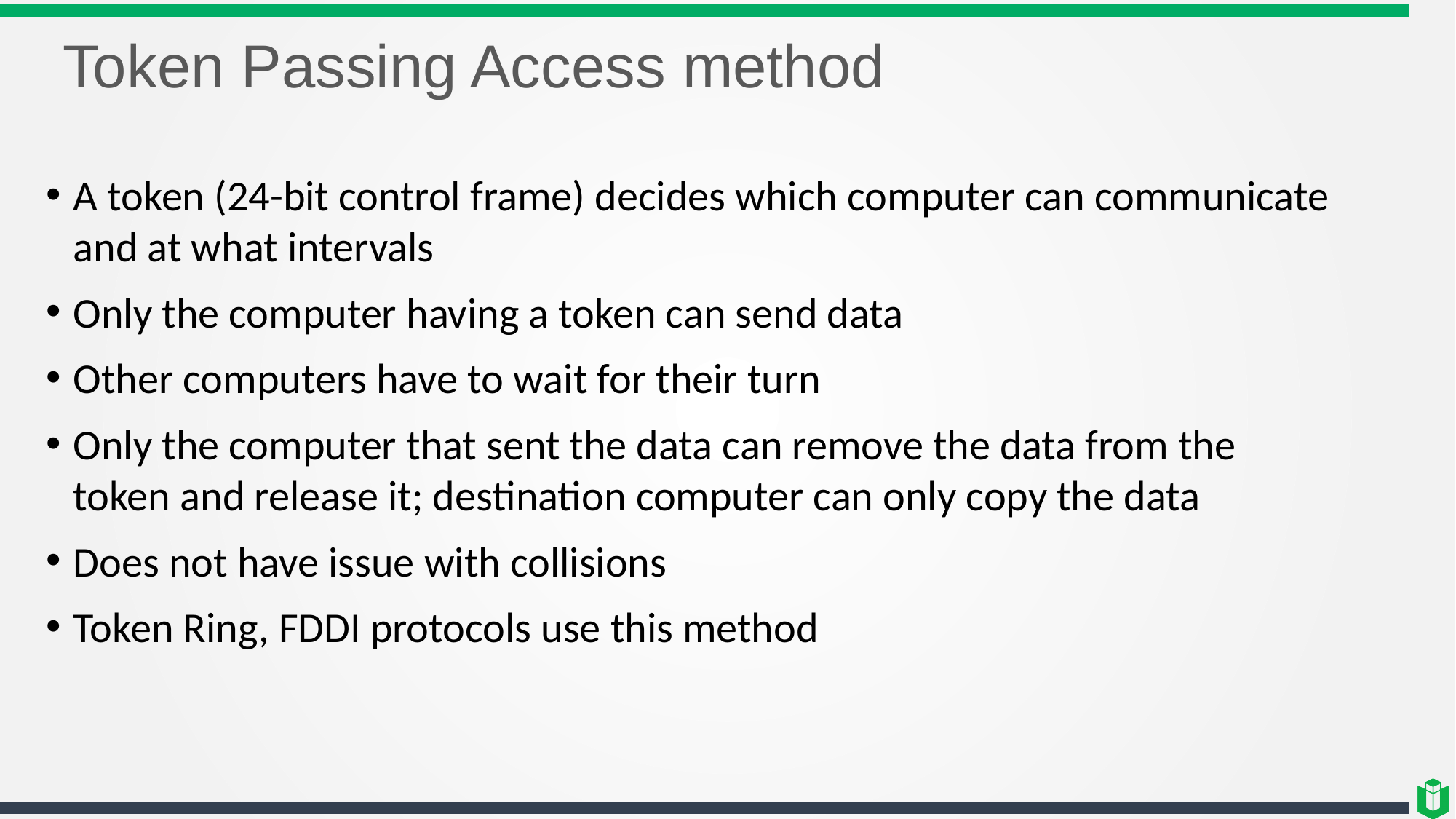

# Token Passing Access method
A token (24-bit control frame) decides which computer can communicate and at what intervals
Only the computer having a token can send data
Other computers have to wait for their turn
Only the computer that sent the data can remove the data from the token and release it; destination computer can only copy the data
Does not have issue with collisions
Token Ring, FDDI protocols use this method